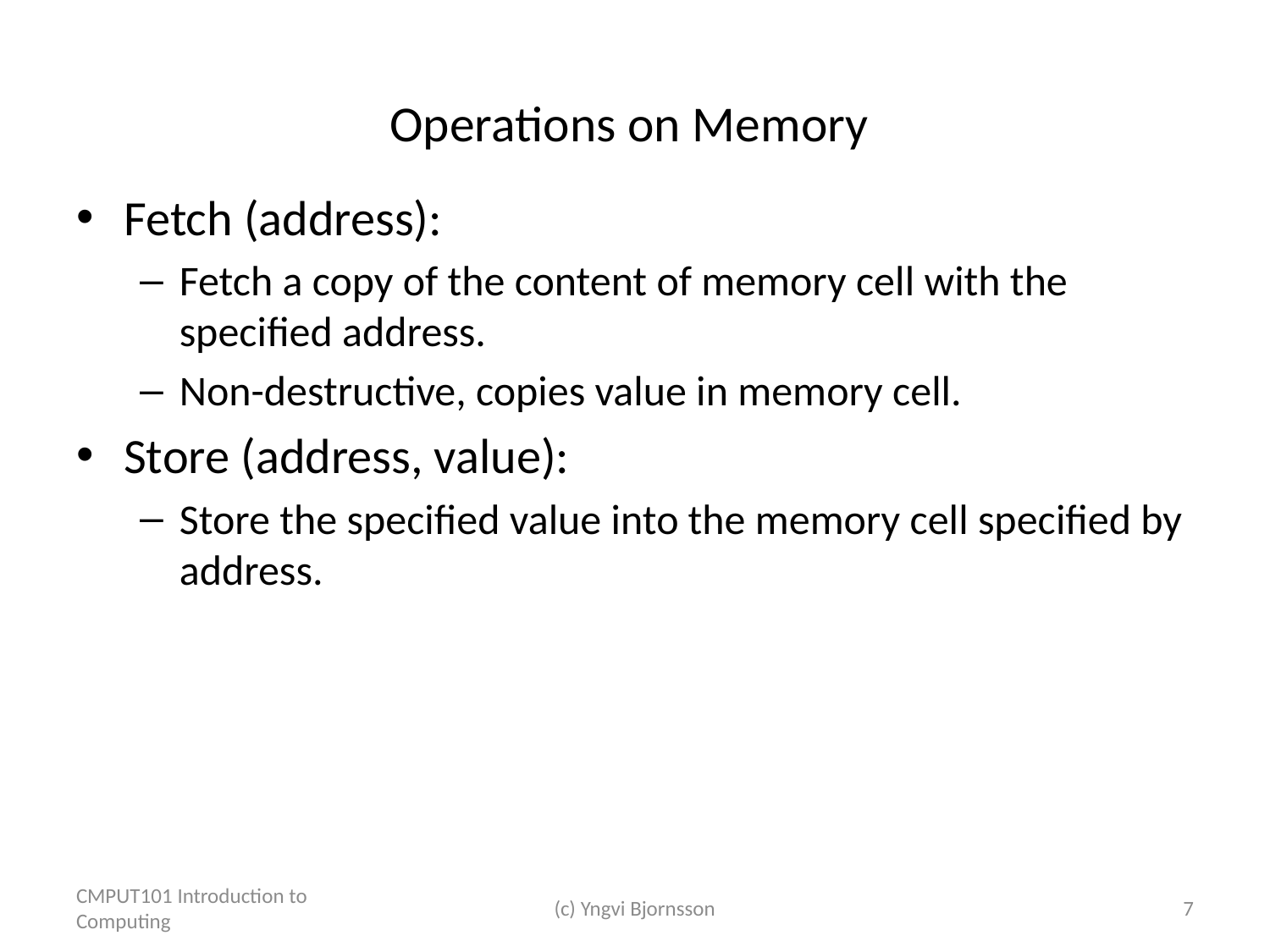

# Operations on Memory
Fetch (address):
Fetch a copy of the content of memory cell with the specified address.
Non-destructive, copies value in memory cell.
Store (address, value):
Store the specified value into the memory cell specified by address.
CMPUT101 Introduction to Computing
(c) Yngvi Bjornsson
7